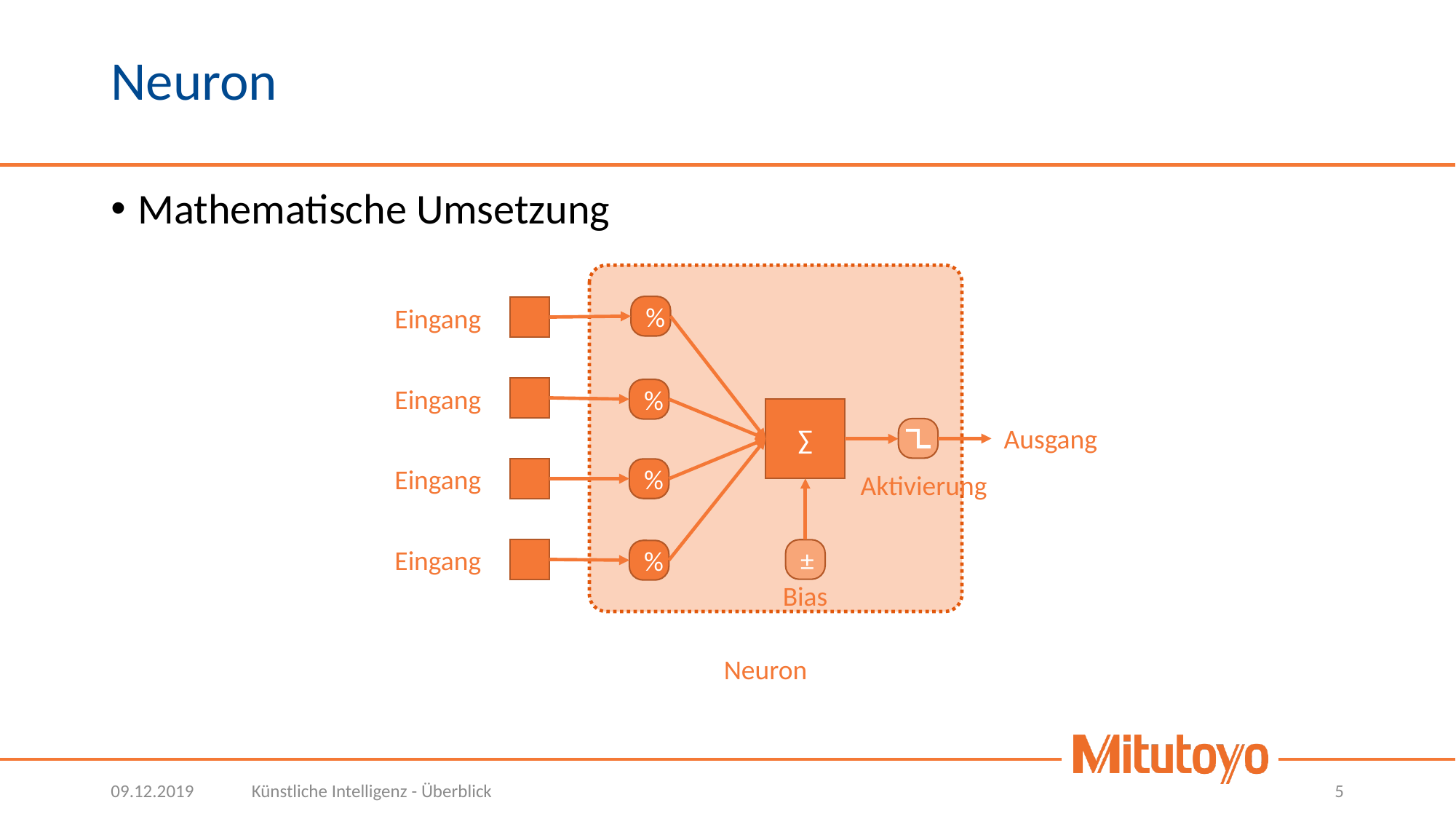

# Neuron
Mathematische Umsetzung

Eingang
%

Eingang

%
∑
Ausgang

Eingang

%
Eingang

±
%
Neuron
Aktivierung
Bias
09.12.2019
Künstliche Intelligenz - Überblick
5